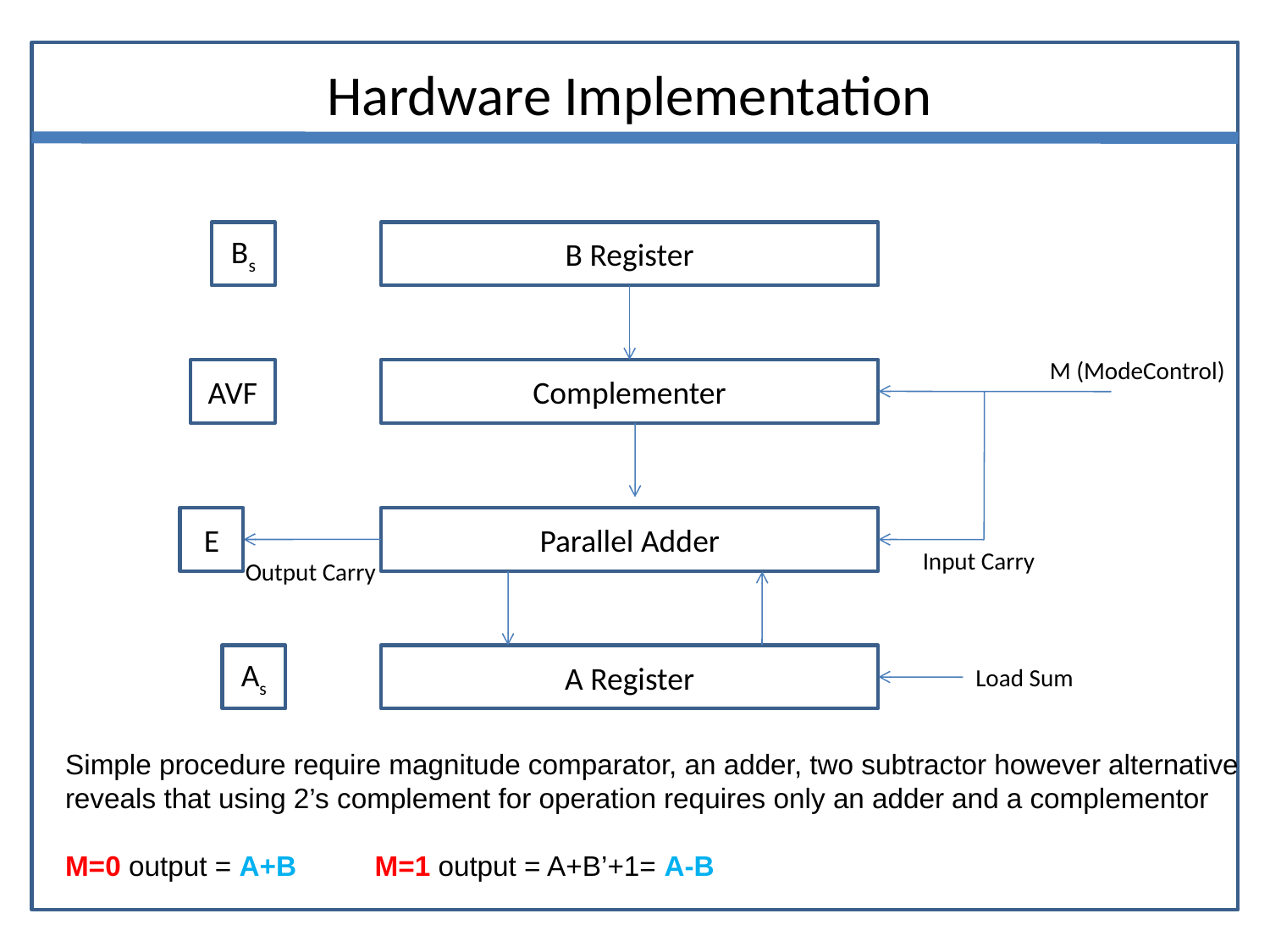

Hardware Implementation
Bs
B Register
M (ModeControl)
AVF
Complementer
E
Parallel Adder
Input Carry
Output Carry
As
A Register
Load Sum
Simple procedure require magnitude comparator, an adder, two subtractor however alternative
reveals that using 2’s complement for operation requires only an adder and a complementor

M=0 output = A+B          M=1 output = A+B’+1= A-B